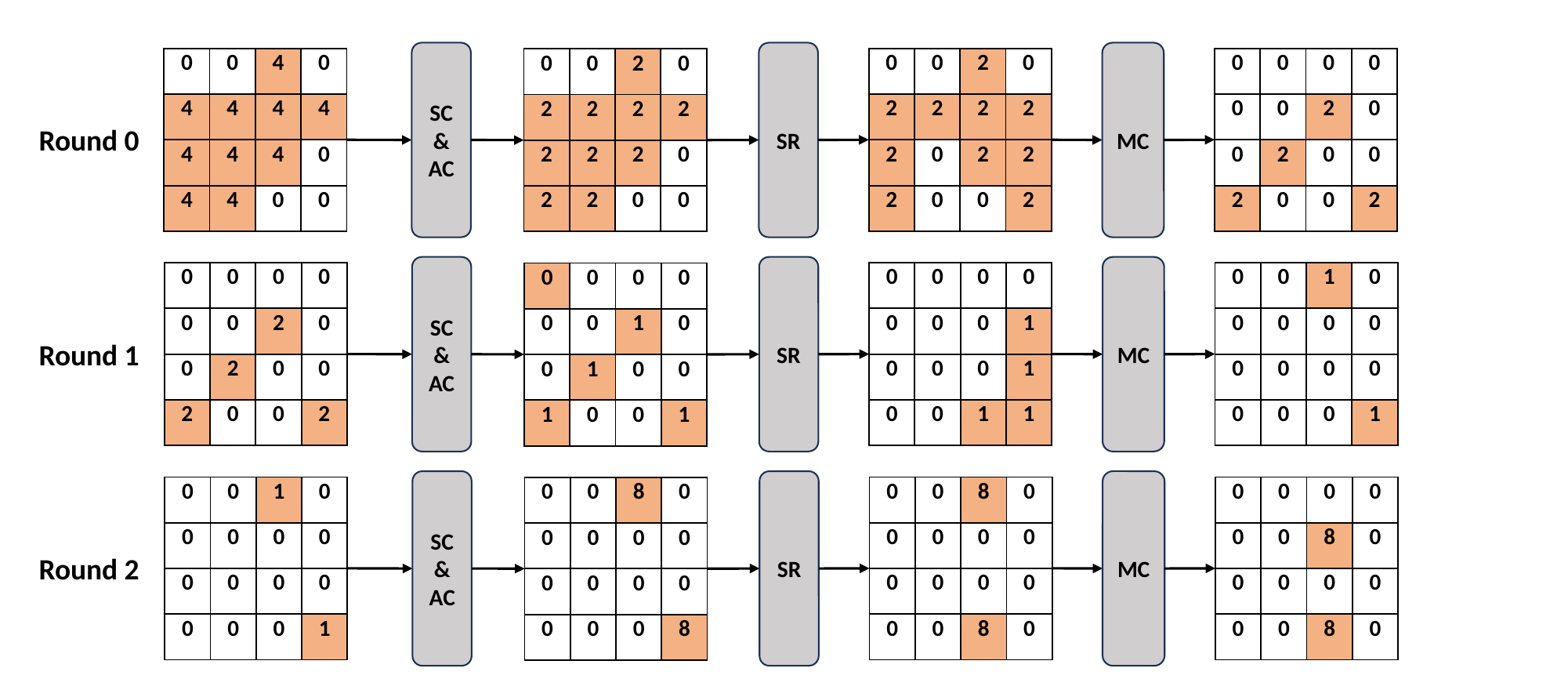

SC
&
AC
SR
MC
| 0 | 0 | 4 | 0 |
| --- | --- | --- | --- |
| 4 | 4 | 4 | 4 |
| 4 | 4 | 4 | 0 |
| 4 | 4 | 0 | 0 |
| 0 | 0 | 2 | 0 |
| --- | --- | --- | --- |
| 2 | 2 | 2 | 2 |
| 2 | 0 | 2 | 2 |
| 2 | 0 | 0 | 2 |
| 0 | 0 | 0 | 0 |
| --- | --- | --- | --- |
| 0 | 0 | 2 | 0 |
| 0 | 2 | 0 | 0 |
| 2 | 0 | 0 | 2 |
| 0 | 0 | 2 | 0 |
| --- | --- | --- | --- |
| 2 | 2 | 2 | 2 |
| 2 | 2 | 2 | 0 |
| 2 | 2 | 0 | 0 |
Round 0
SC
&
AC
SR
MC
| 0 | 0 | 0 | 0 |
| --- | --- | --- | --- |
| 0 | 0 | 2 | 0 |
| 0 | 2 | 0 | 0 |
| 2 | 0 | 0 | 2 |
| 0 | 0 | 0 | 0 |
| --- | --- | --- | --- |
| 0 | 0 | 0 | 1 |
| 0 | 0 | 0 | 1 |
| 0 | 0 | 1 | 1 |
| 0 | 0 | 1 | 0 |
| --- | --- | --- | --- |
| 0 | 0 | 0 | 0 |
| 0 | 0 | 0 | 0 |
| 0 | 0 | 0 | 1 |
| 0 | 0 | 0 | 0 |
| --- | --- | --- | --- |
| 0 | 0 | 1 | 0 |
| 0 | 1 | 0 | 0 |
| 1 | 0 | 0 | 1 |
Round 1
SC
&
AC
SR
MC
| 0 | 0 | 1 | 0 |
| --- | --- | --- | --- |
| 0 | 0 | 0 | 0 |
| 0 | 0 | 0 | 0 |
| 0 | 0 | 0 | 1 |
| 0 | 0 | 8 | 0 |
| --- | --- | --- | --- |
| 0 | 0 | 0 | 0 |
| 0 | 0 | 0 | 0 |
| 0 | 0 | 8 | 0 |
| 0 | 0 | 0 | 0 |
| --- | --- | --- | --- |
| 0 | 0 | 8 | 0 |
| 0 | 0 | 0 | 0 |
| 0 | 0 | 8 | 0 |
| 0 | 0 | 8 | 0 |
| --- | --- | --- | --- |
| 0 | 0 | 0 | 0 |
| 0 | 0 | 0 | 0 |
| 0 | 0 | 0 | 8 |
Round 2